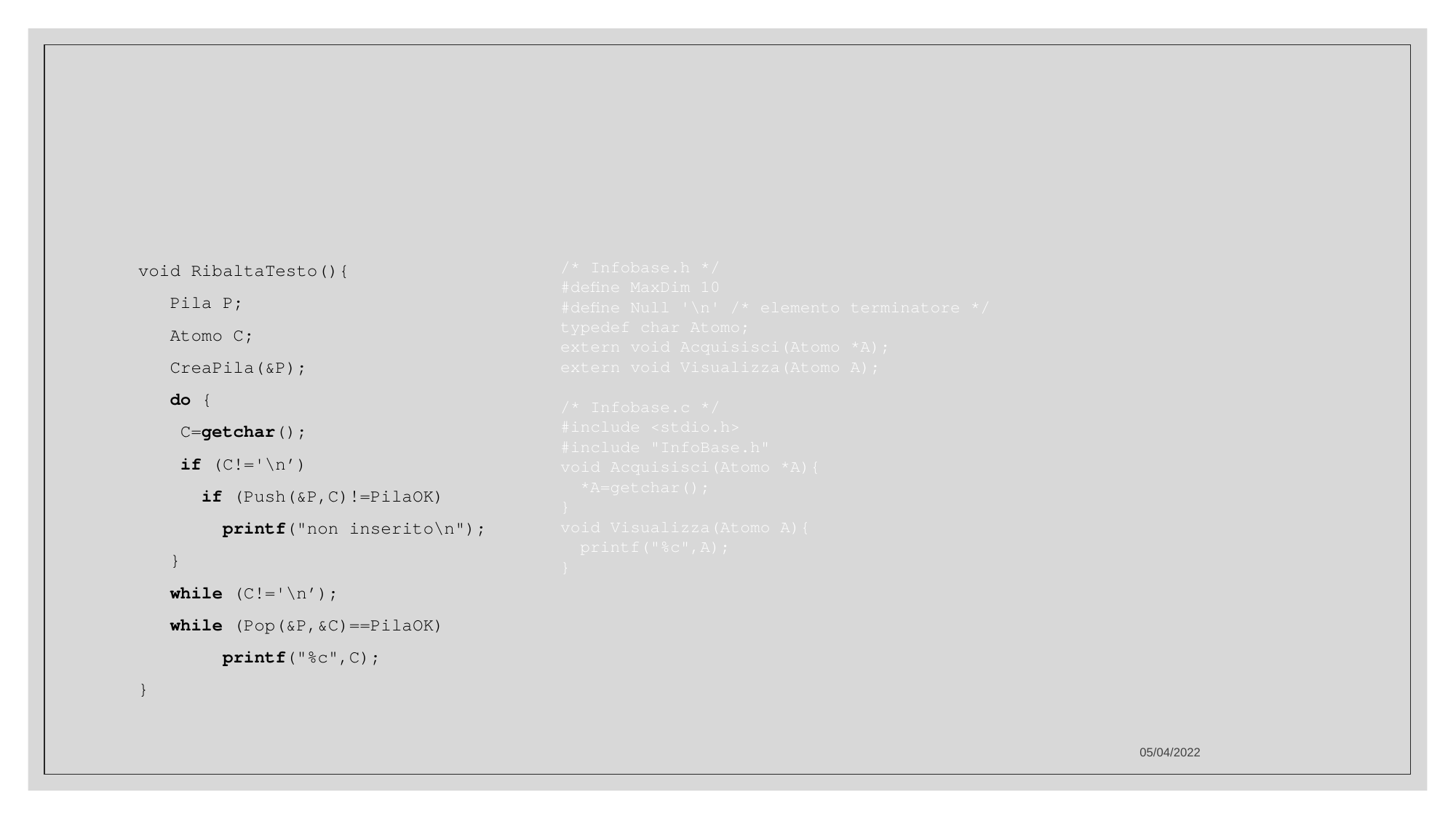

#
/* Infobase.h */
#define MaxDim 10
#define Null '\n' /* elemento terminatore */
typedef char Atomo;
extern void Acquisisci(Atomo *A);
extern void Visualizza(Atomo A);

/* Infobase.c */
#include <stdio.h>
#include "InfoBase.h"
void Acquisisci(Atomo *A){
  *A=getchar();
}
void Visualizza(Atomo A){
  printf("%c",A);
}
void RibaltaTesto(){
   Pila P;
   Atomo C;
   CreaPila(&P);
   do {
    C=getchar();
    if (C!='\n’)
      if (Push(&P,C)!=PilaOK)
        printf("non inserito\n");
   }
   while (C!='\n’);
   while (Pop(&P,&C)==PilaOK)
        printf("%c",C);
}
05/04/2022